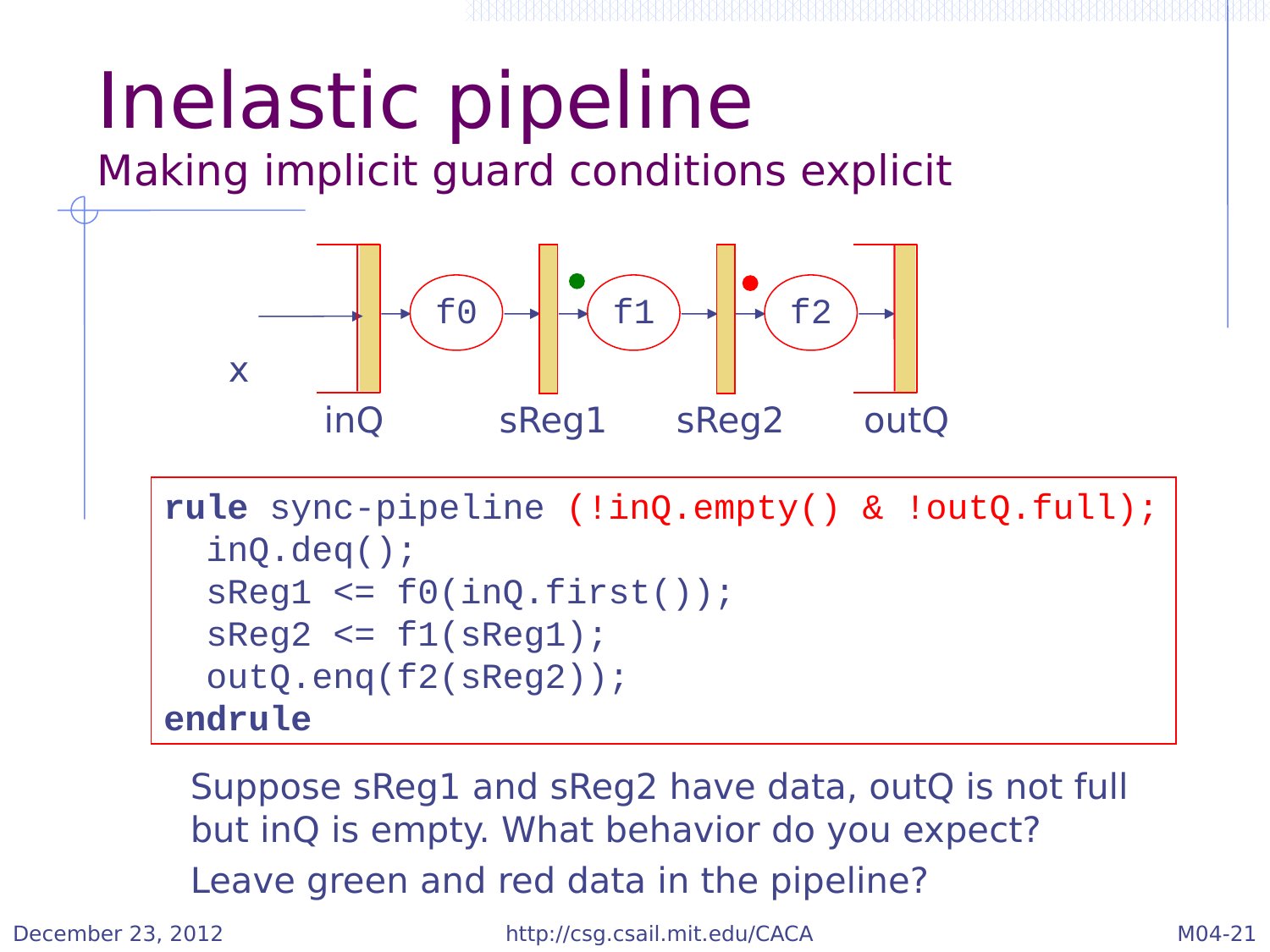

# Inelastic pipeline Making implicit guard conditions explicit

f0

f1

f2

x
inQ
sReg1
sReg2
outQ

rule sync-pipeline (!inQ.empty() & !outQ.full);
  inQ.deq();
  sReg1 <= f0(inQ.first());
  sReg2 <= f1(sReg1);
  outQ.enq(f2(sReg2));
endrule
Suppose sReg1 and sReg2 have data, outQ is not full but inQ is empty. What behavior do you expect?
Leave green and red data in the pipeline?
http://csg.csail.mit.edu/CACA
M04-21
December 23, 2012